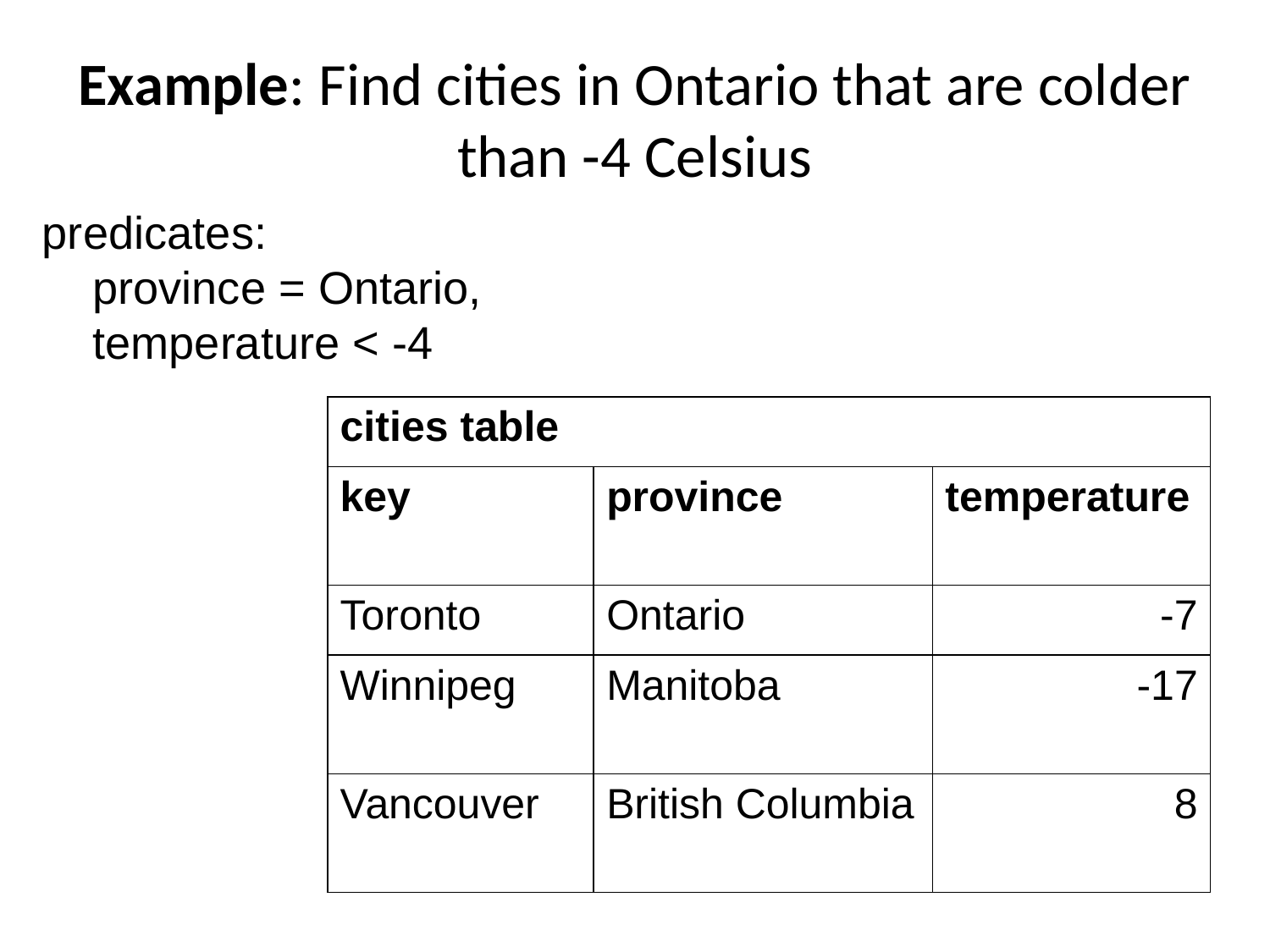

# Example: Find cities in Ontario that are colder than -4 Celsius
predicates:
	province = Ontario,
	temperature < -4
| cities table |  |  |
| --- | --- | --- |
| key | province | temperature |
| Toronto | Ontario | -7 |
| Winnipeg | Manitoba | -17 |
| Vancouver | British Columbia | 8 |